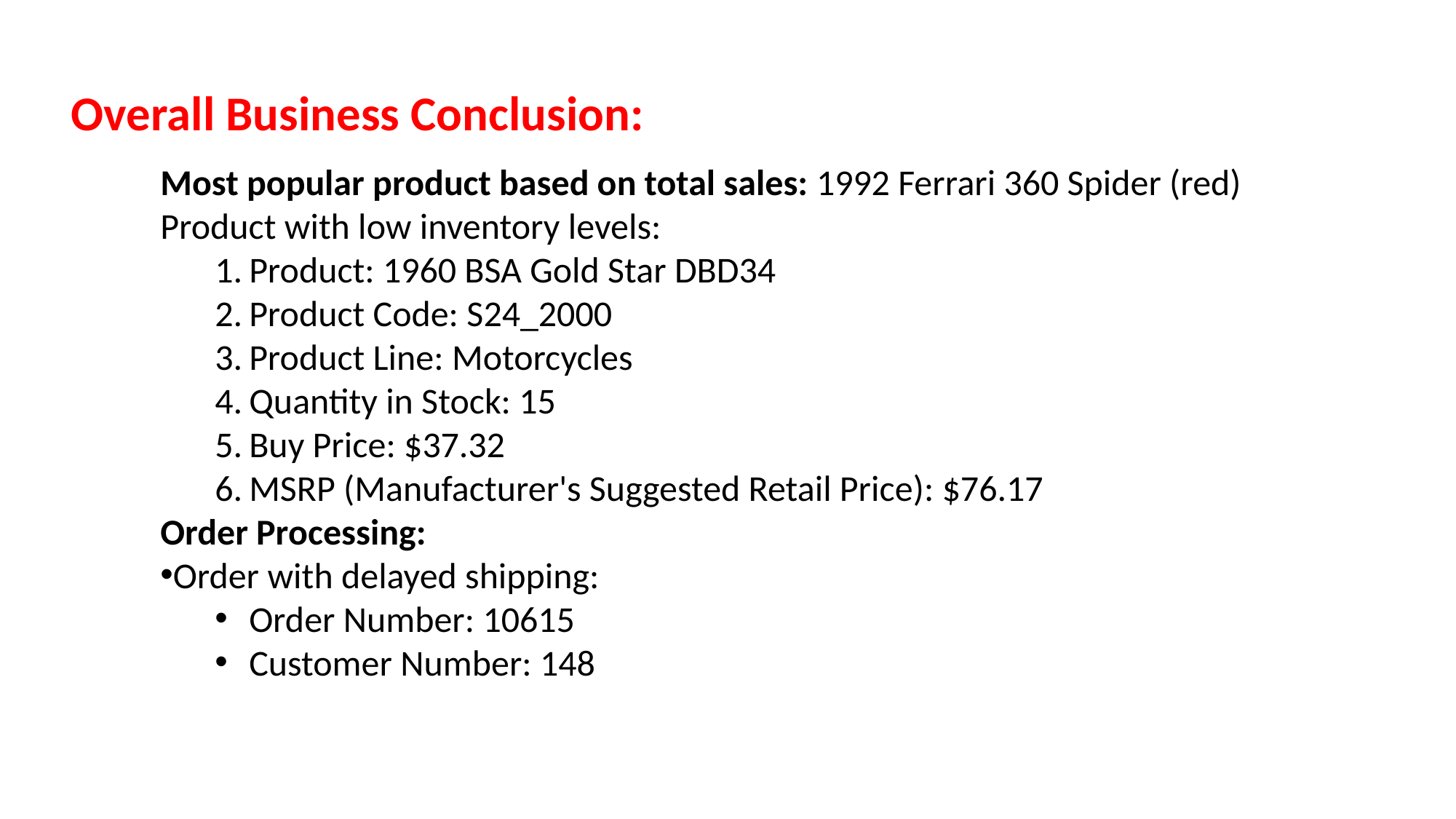

Overall Business Conclusion:

Most popular product based on total sales: 1992 Ferrari 360 Spider (red)
Product with low inventory levels:
Product: 1960 BSA Gold Star DBD34
Product Code: S24_2000
Product Line: Motorcycles
Quantity in Stock: 15
Buy Price: $37.32
MSRP (Manufacturer's Suggested Retail Price): $76.17
Order Processing:
Order with delayed shipping:
Order Number: 10615
Customer Number: 148